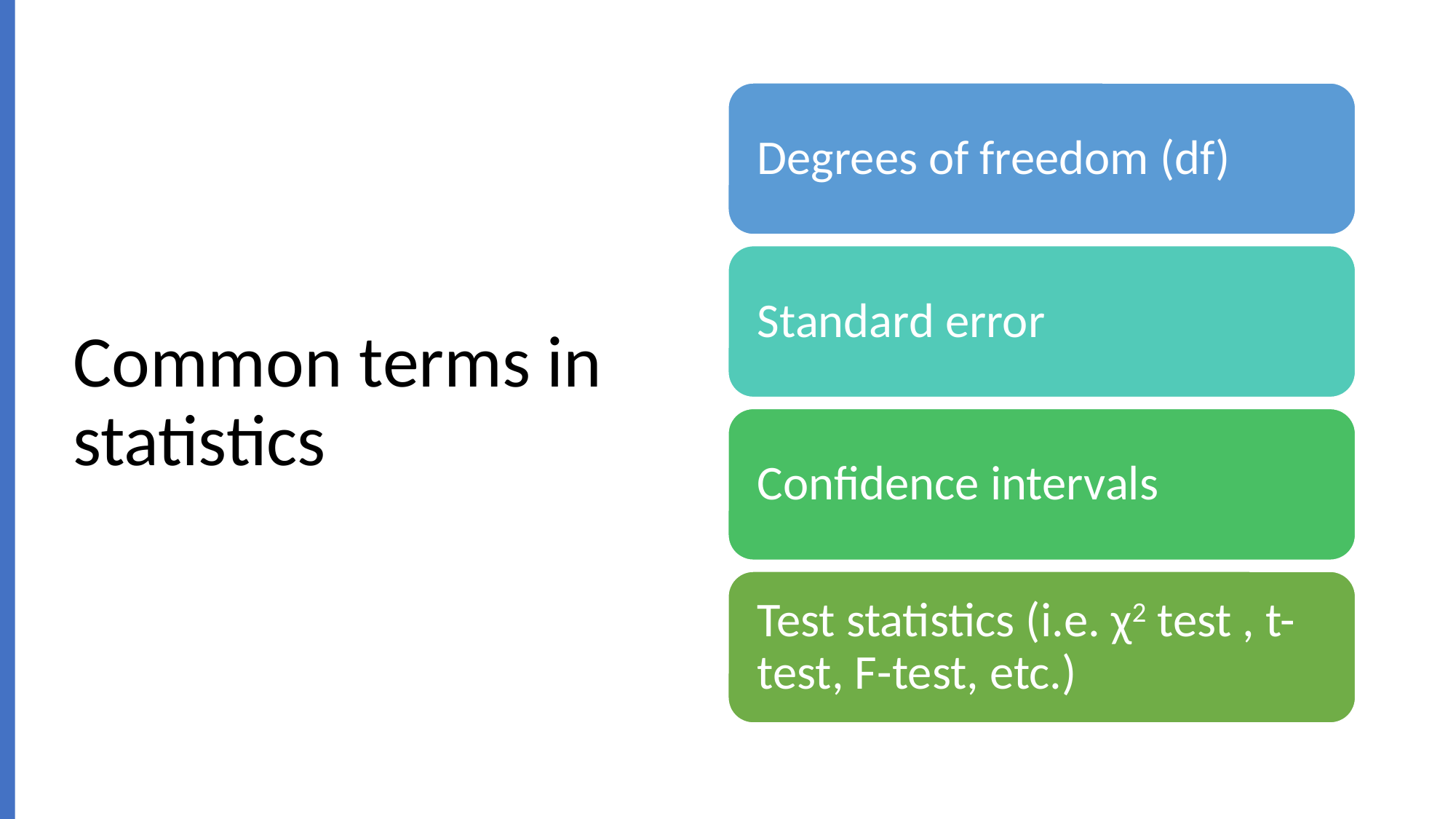

# Common terms in statistics
Degrees of freedom (df)
Standard error
Confidence intervals
Test statistics (i.e. χ2 test , t-test, F-test, etc.)